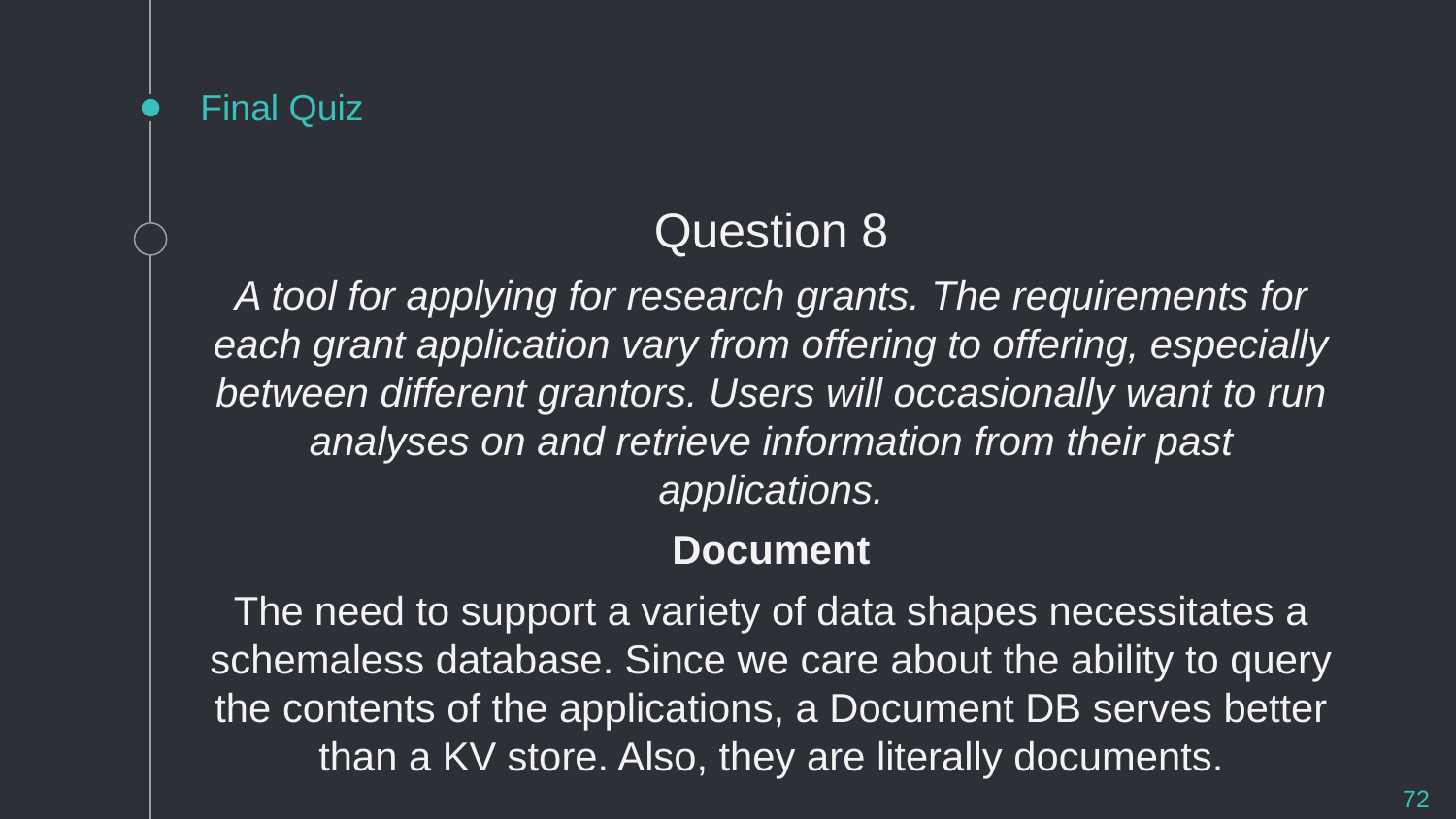

# Final Quiz
Question 8
A tool for applying for research grants. The requirements for each grant application vary from offering to offering, especially between different grantors. Users will occasionally want to run analyses on and retrieve information from their past applications.
Document
The need to support a variety of data shapes necessitates a schemaless database. Since we care about the ability to query the contents of the applications, a Document DB serves better than a KV store. Also, they are literally documents.
72